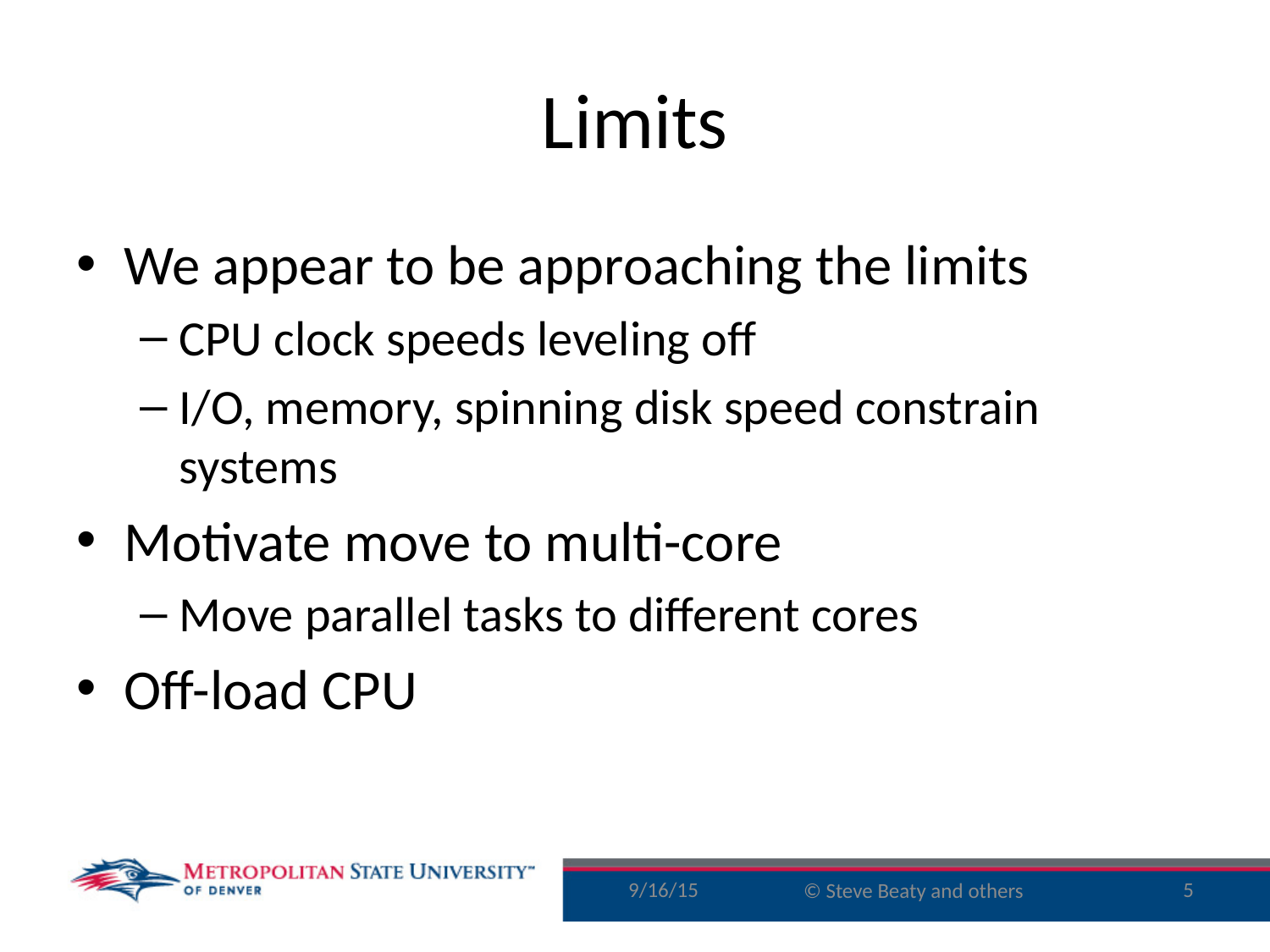

# Limits
We appear to be approaching the limits
CPU clock speeds leveling off
I/O, memory, spinning disk speed constrain systems
Motivate move to multi-core
Move parallel tasks to different cores
Off-load CPU
9/16/15
5
© Steve Beaty and others